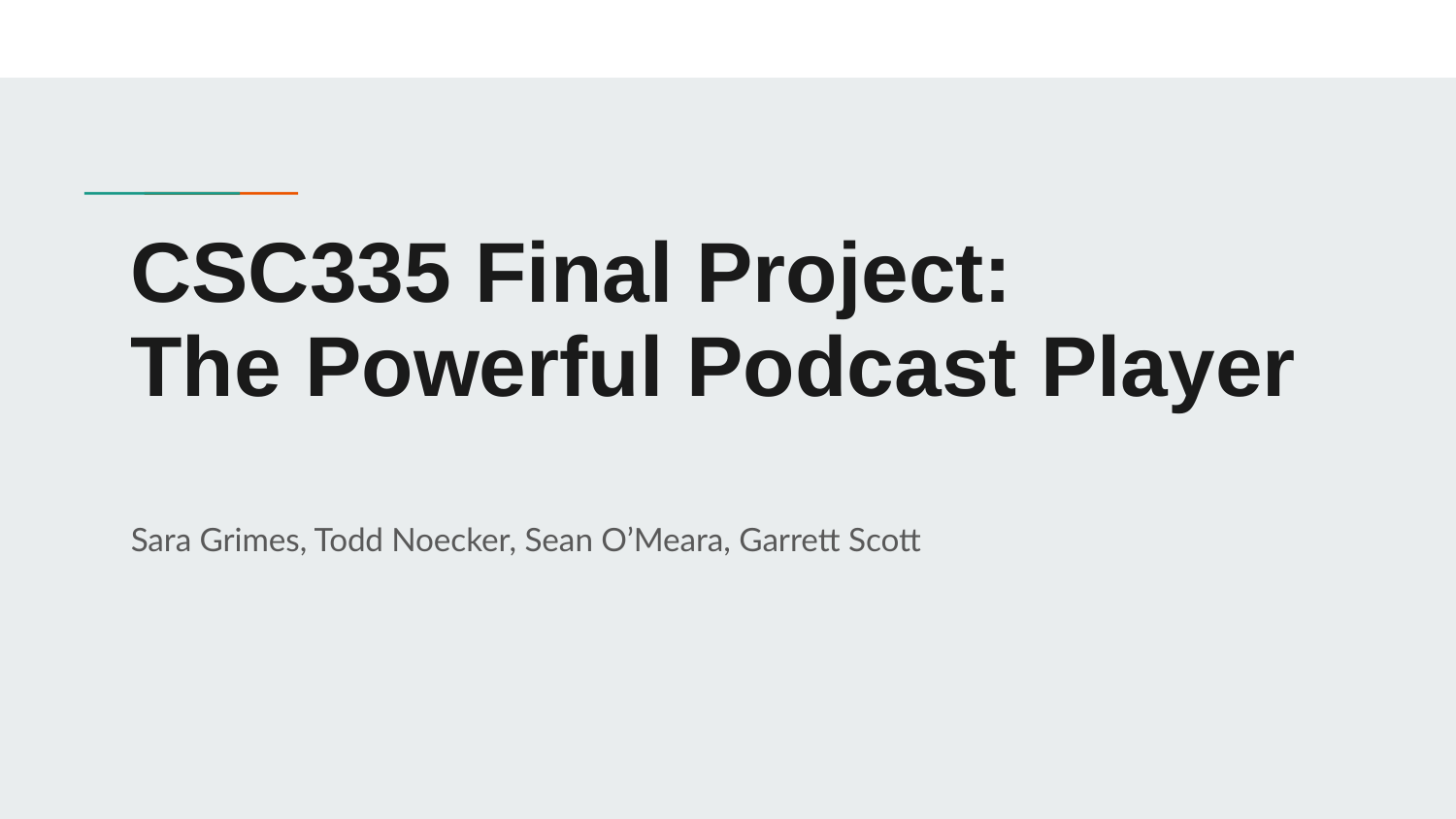

# CSC335 Final Project:
The Powerful Podcast Player
Sara Grimes, Todd Noecker, Sean O’Meara, Garrett Scott